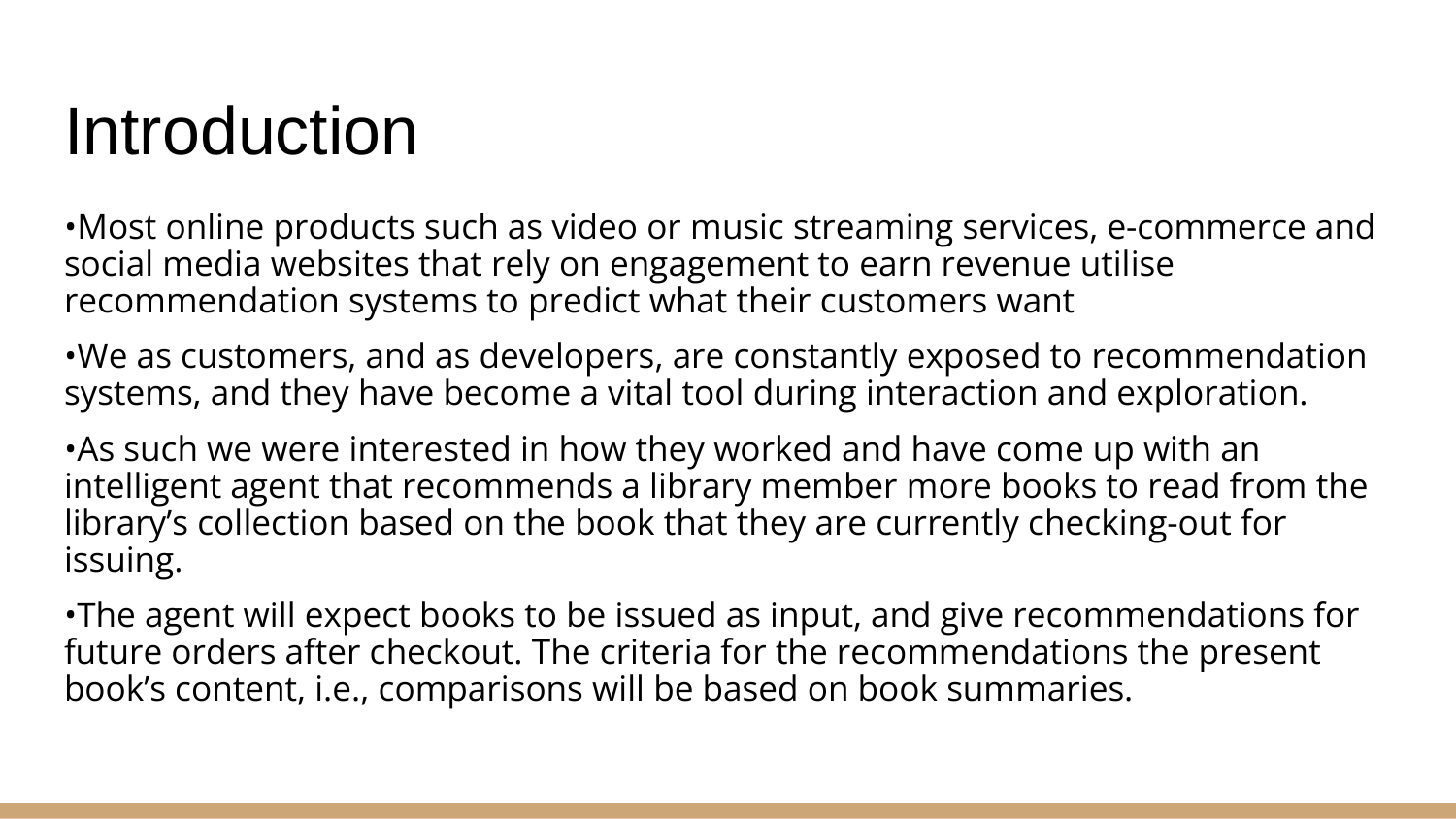

# Introduction
•Most online products such as video or music streaming services, e-commerce and social media websites that rely on engagement to earn revenue utilise recommendation systems to predict what their customers want
•We as customers, and as developers, are constantly exposed to recommendation systems, and they have become a vital tool during interaction and exploration.
•As such we were interested in how they worked and have come up with an intelligent agent that recommends a library member more books to read from the library’s collection based on the book that they are currently checking-out for issuing.
•The agent will expect books to be issued as input, and give recommendations for future orders after checkout. The criteria for the recommendations the present book’s content, i.e., comparisons will be based on book summaries.